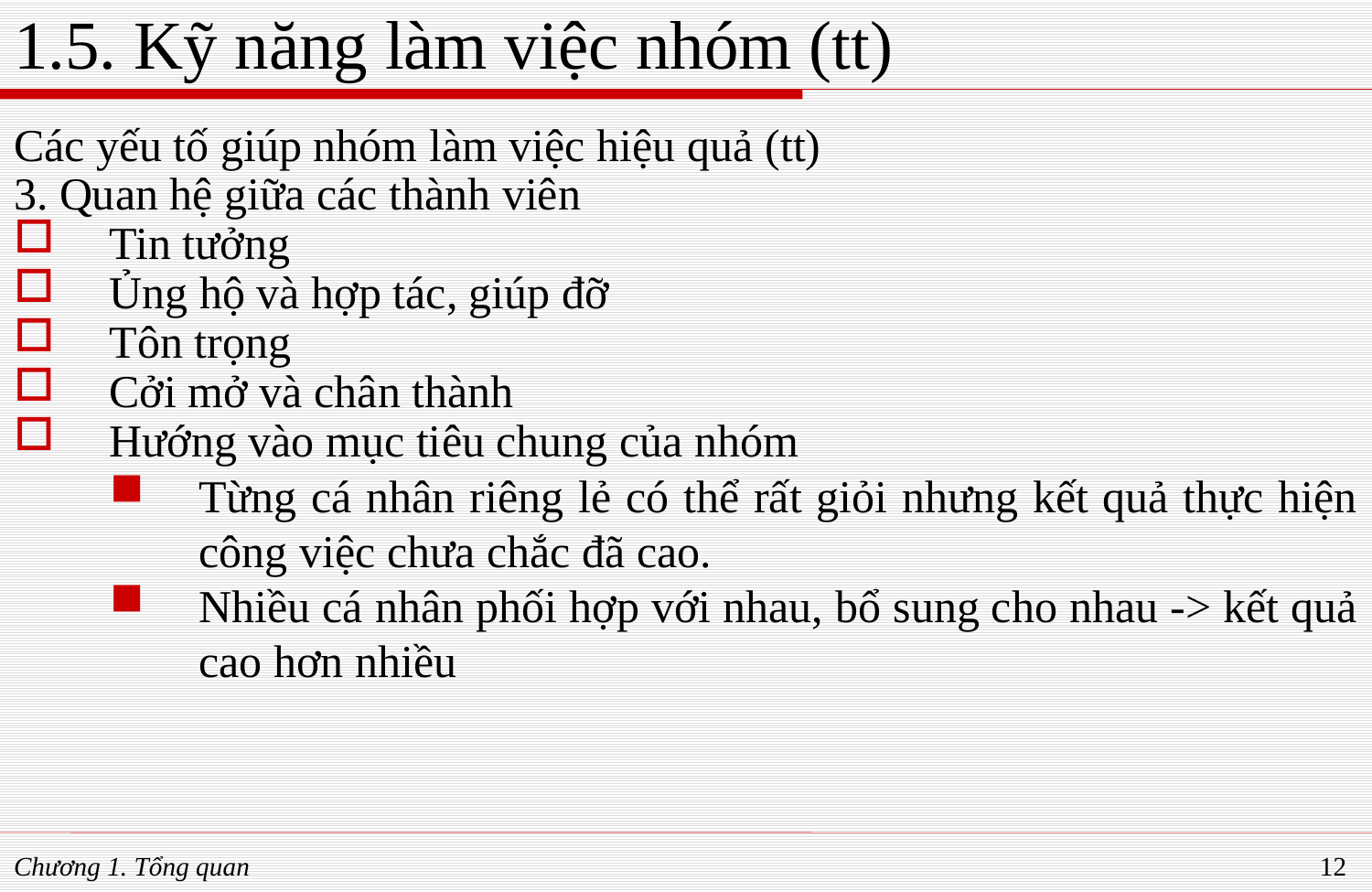

# 1.5. Kỹ năng làm việc nhóm (tt)
Các yếu tố giúp nhóm làm việc hiệu quả (tt)
3. Quan hệ giữa các thành viên
Tin tưởng
Ủng hộ và hợp tác, giúp đỡ
Tôn trọng
Cởi mở và chân thành
Hướng vào mục tiêu chung của nhóm
Từng cá nhân riêng lẻ có thể rất giỏi nhưng kết quả thực hiện công việc chưa chắc đã cao.
Nhiều cá nhân phối hợp với nhau, bổ sung cho nhau -> kết quả cao hơn nhiều

Chương 1. Tổng quan
12